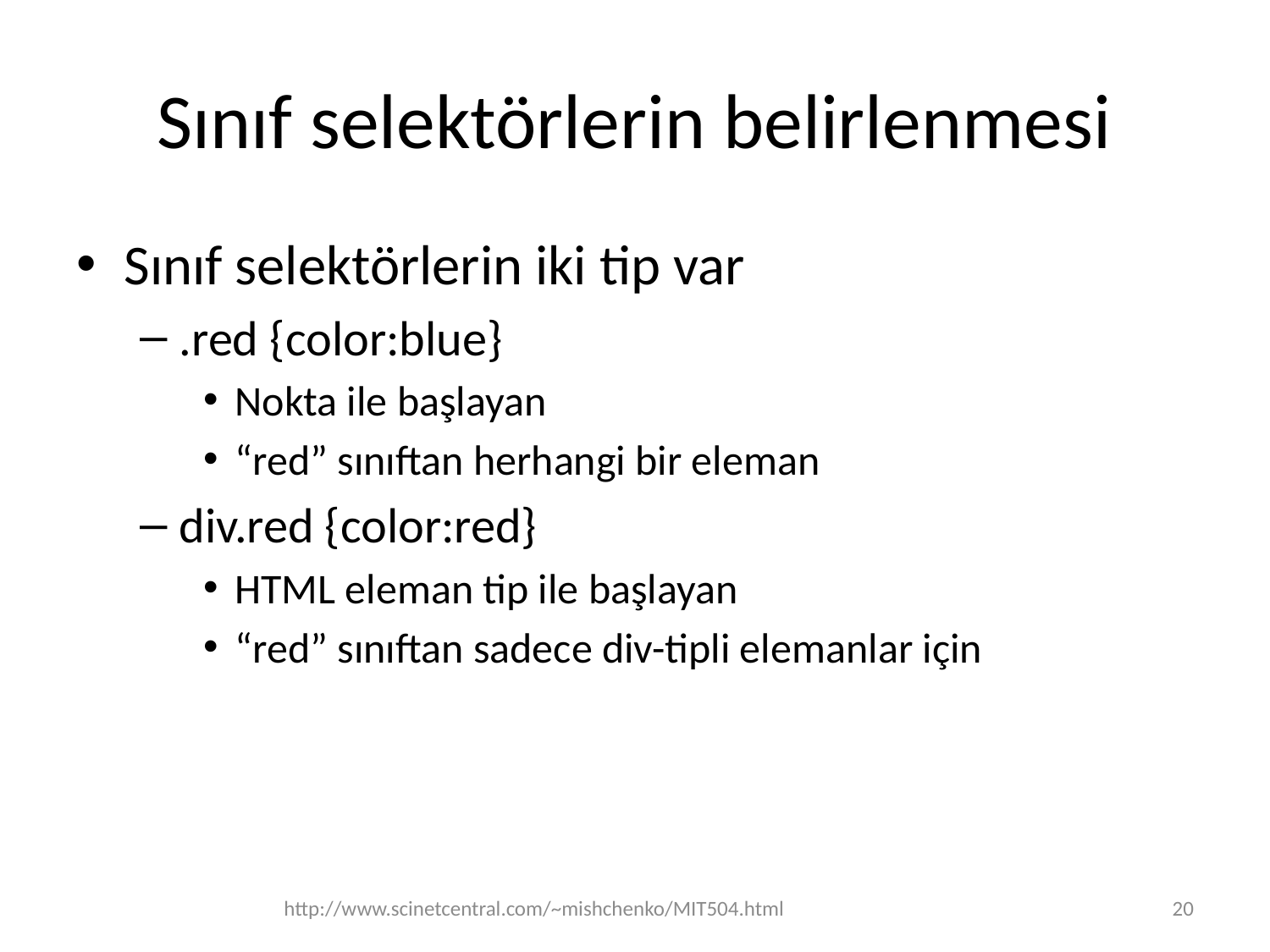

# Sınıf selektörlerin belirlenmesi
Sınıf selektörlerin iki tip var
.red {color:blue}
Nokta ile başlayan
“red” sınıftan herhangi bir eleman
div.red {color:red}
HTML eleman tip ile başlayan
“red” sınıftan sadece div-tipli elemanlar için

http://www.scinetcentral.com/~mishchenko/MIT504.html
20